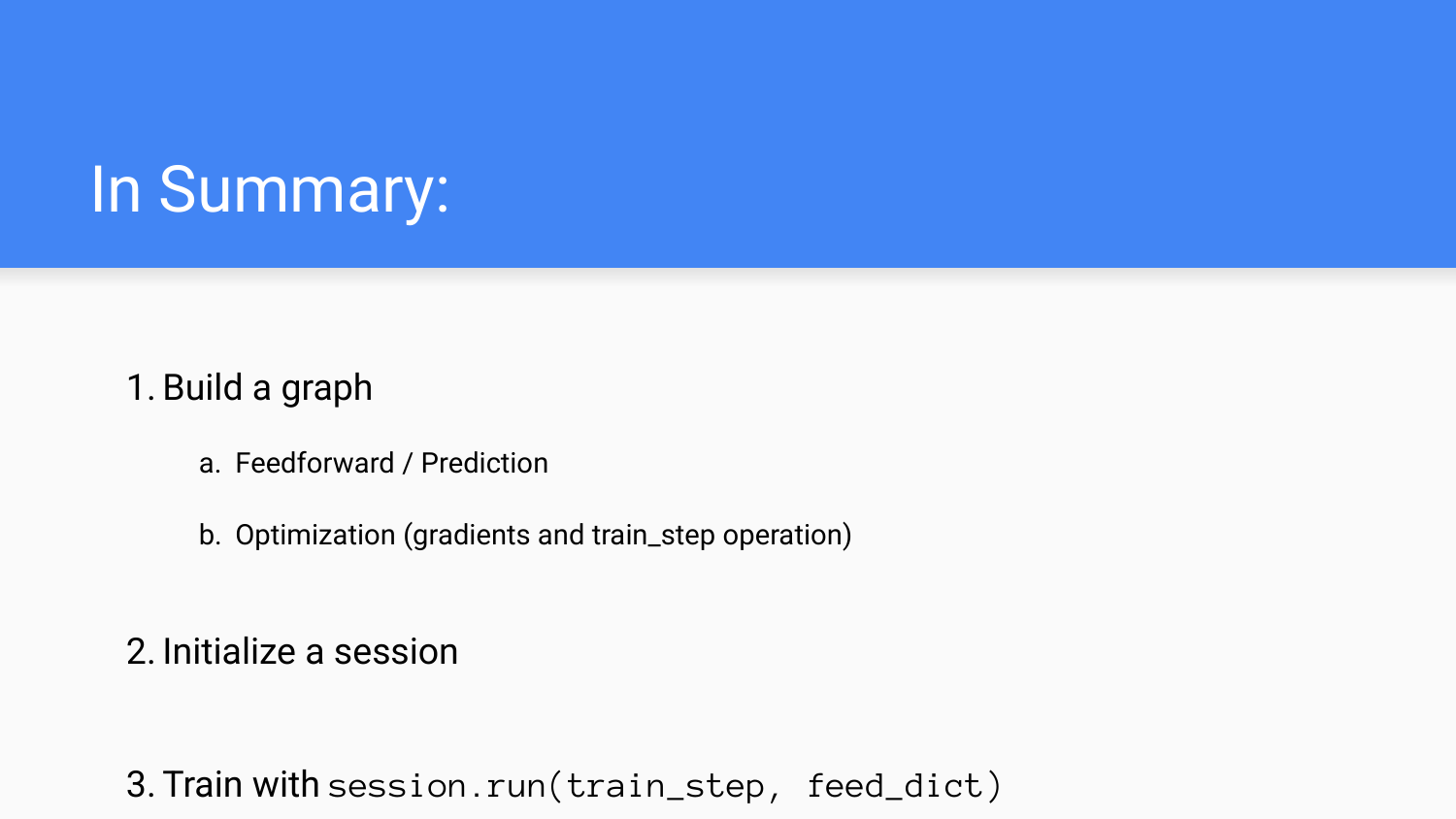

# In Summary:
Build a graph
Feedforward / Prediction
Optimization (gradients and train_step operation)
Initialize a session
Train with session.run(train_step, feed_dict)